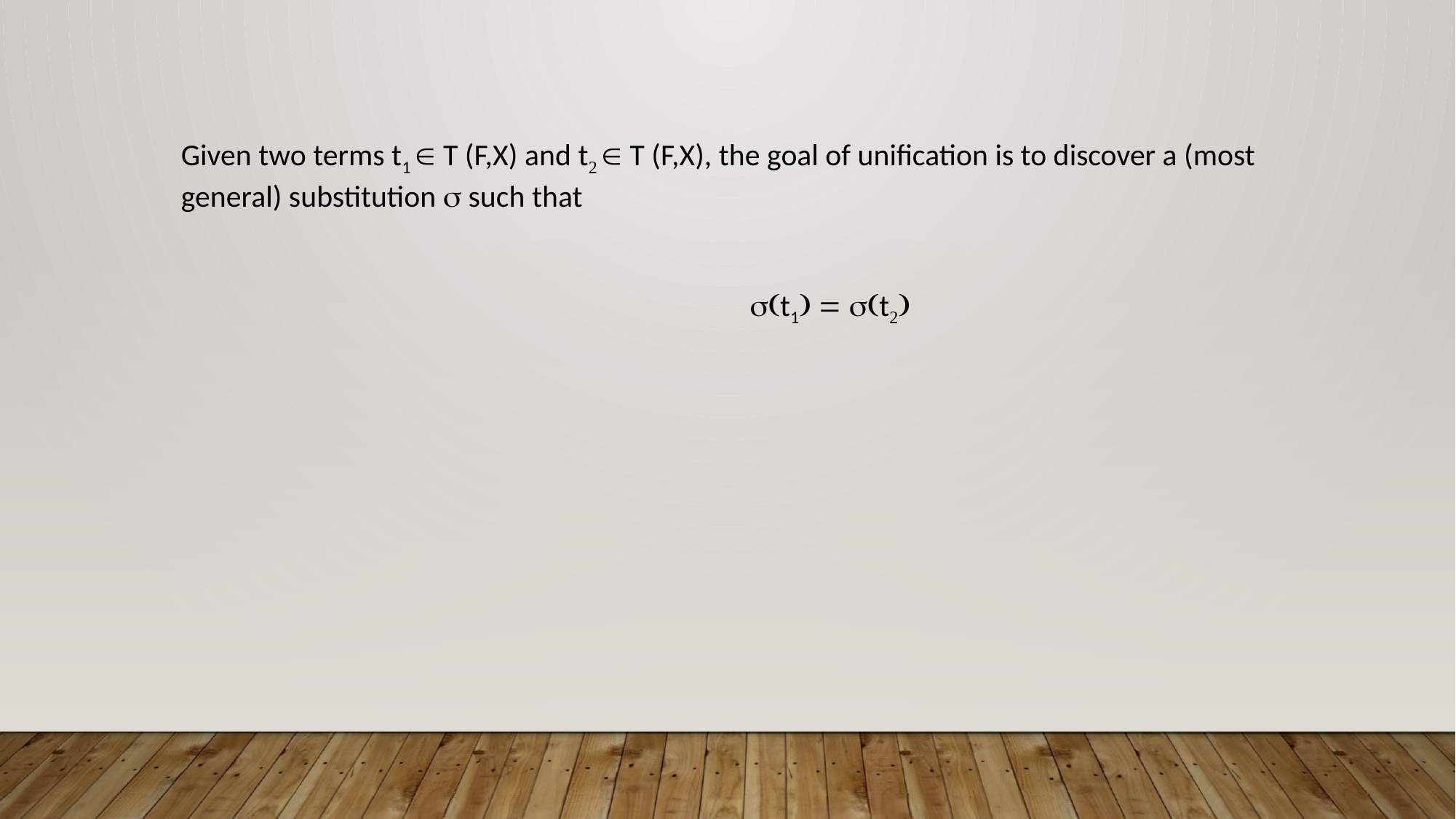

Given two terms t1 ∈ T (F,X) and t2 ∈ T (F,X), the goal of unification is to discover a (most general) substitution σ such that

		σ(t1) = σ(t2)